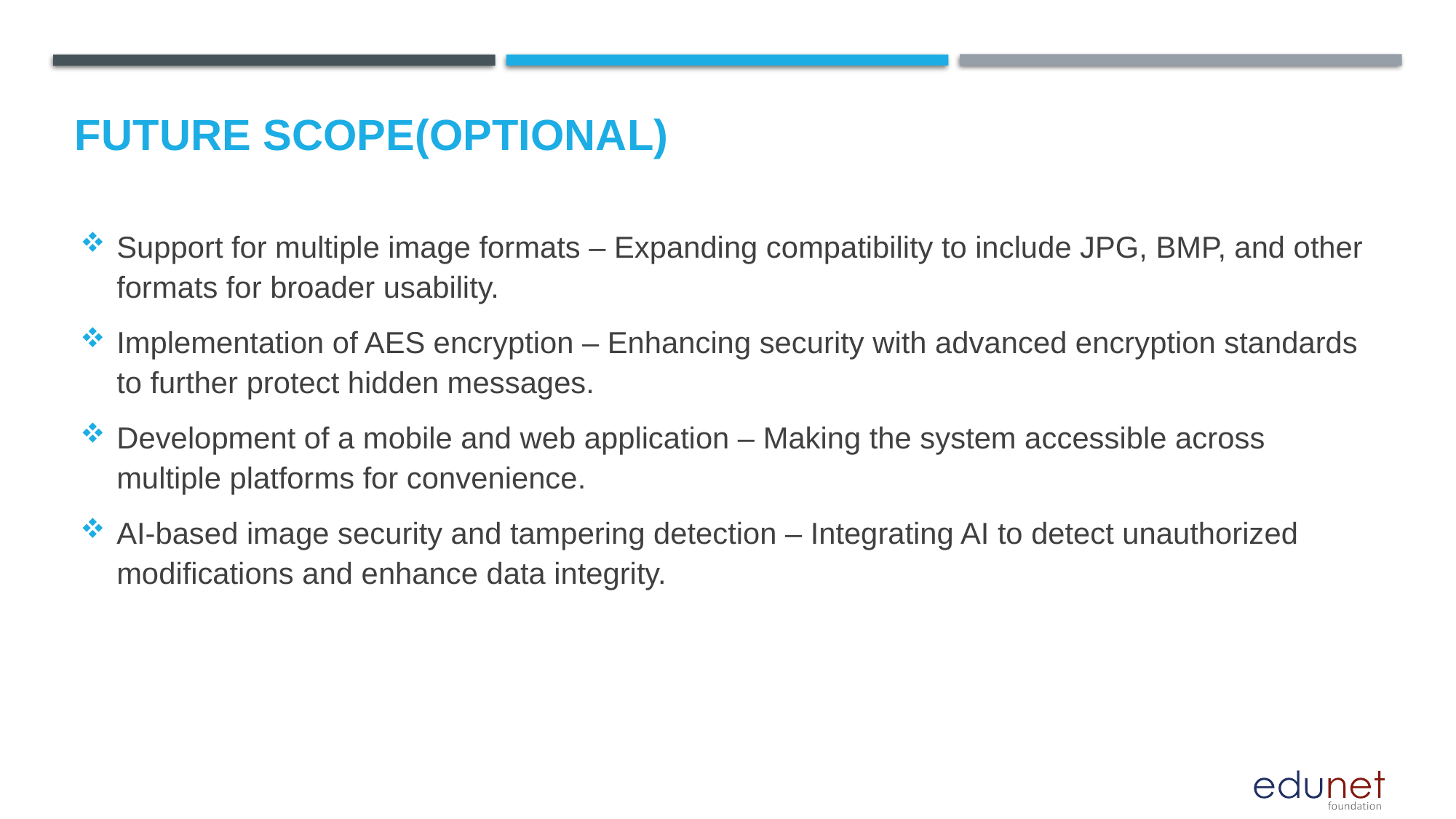

Future scope(optional)
Support for multiple image formats – Expanding compatibility to include JPG, BMP, and other formats for broader usability.
Implementation of AES encryption – Enhancing security with advanced encryption standards to further protect hidden messages.
Development of a mobile and web application – Making the system accessible across multiple platforms for convenience.
AI-based image security and tampering detection – Integrating AI to detect unauthorized modifications and enhance data integrity.